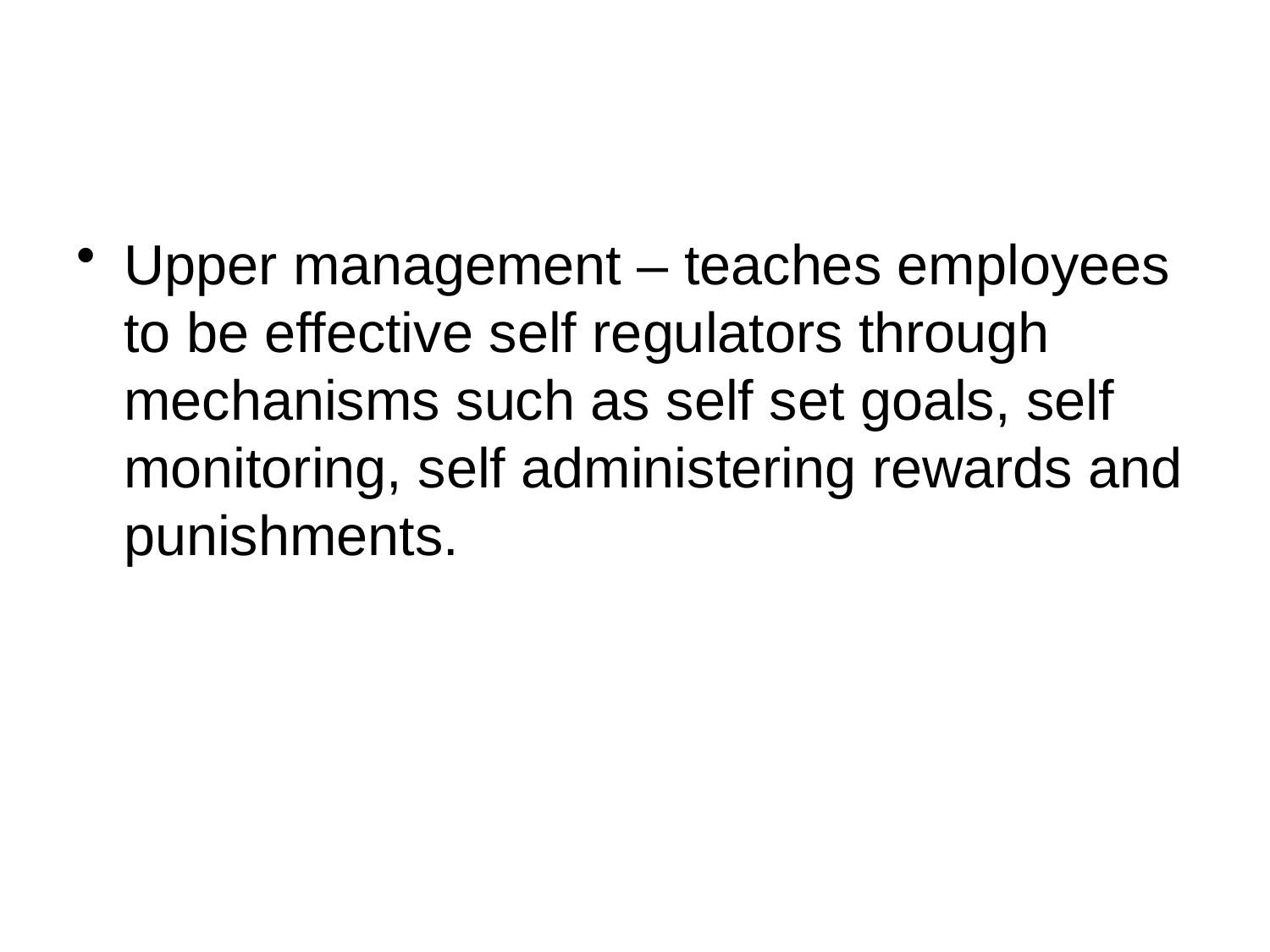

#
Upper management – teaches employees to be effective self regulators through mechanisms such as self set goals, self monitoring, self administering rewards and punishments.